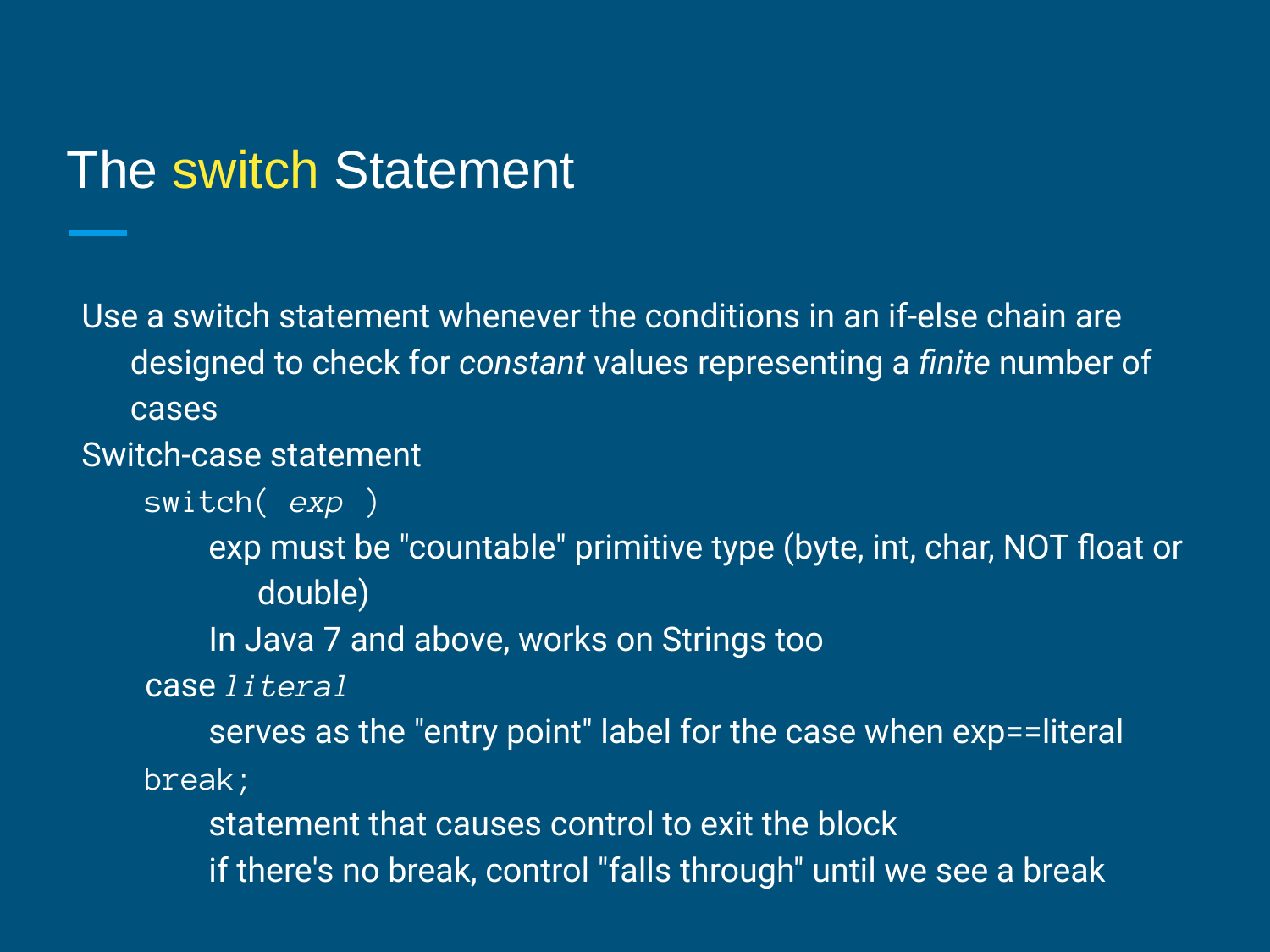

# The switch Statement
Use a switch statement whenever the conditions in an if-else chain are designed to check for constant values representing a finite number of cases
Switch-case statement
switch( exp )
exp must be "countable" primitive type (byte, int, char, NOT float or double)
In Java 7 and above, works on Strings too
case literal
serves as the "entry point" label for the case when exp==literal
break;
statement that causes control to exit the block
if there's no break, control "falls through" until we see a break